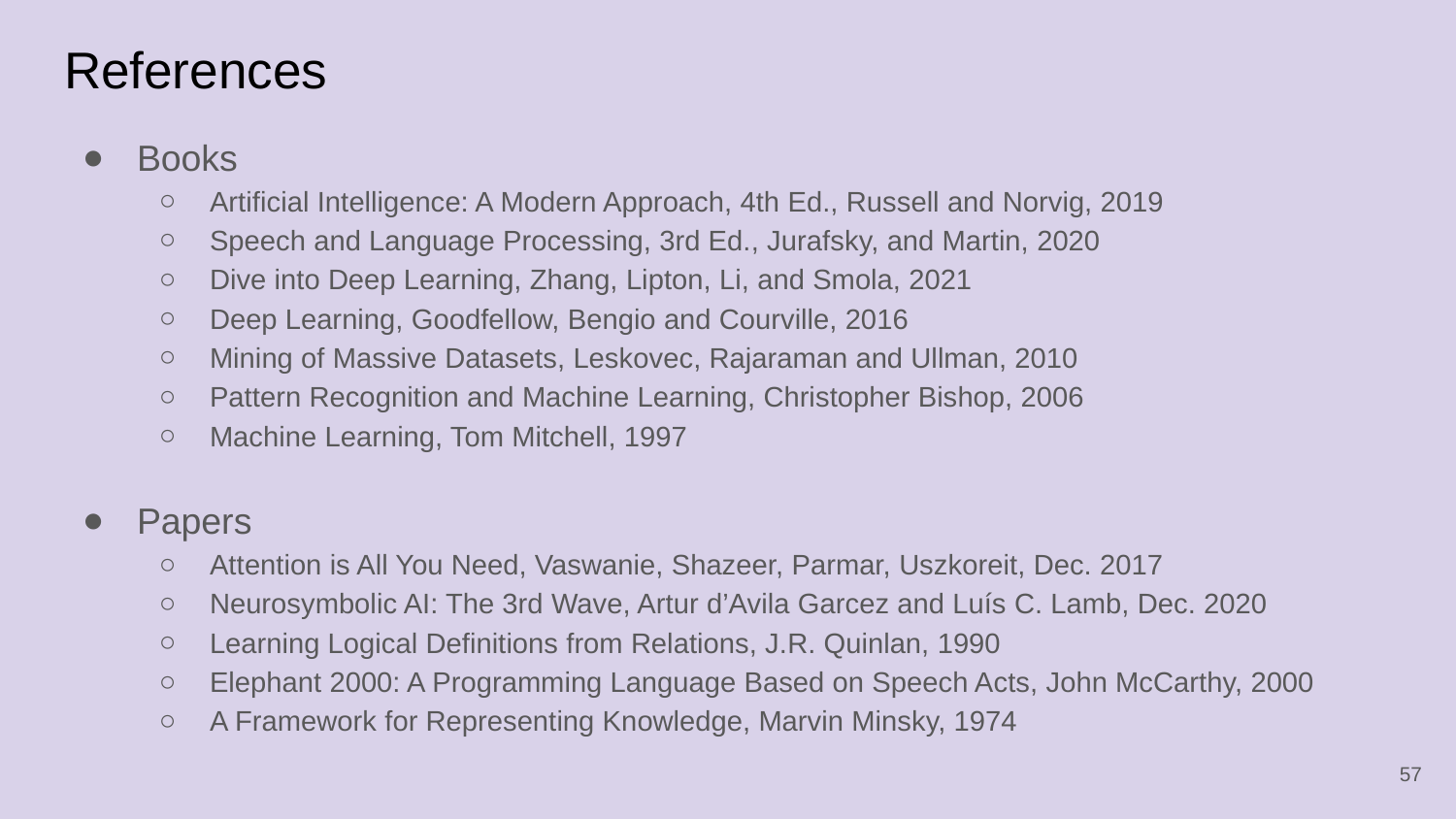

# References
Books
Artificial Intelligence: A Modern Approach, 4th Ed., Russell and Norvig, 2019
Speech and Language Processing, 3rd Ed., Jurafsky, and Martin, 2020
Dive into Deep Learning, Zhang, Lipton, Li, and Smola, 2021
Deep Learning, Goodfellow, Bengio and Courville, 2016
Mining of Massive Datasets, Leskovec, Rajaraman and Ullman, 2010
Pattern Recognition and Machine Learning, Christopher Bishop, 2006
Machine Learning, Tom Mitchell, 1997
Papers
Attention is All You Need, Vaswanie, Shazeer, Parmar, Uszkoreit, Dec. 2017
Neurosymbolic AI: The 3rd Wave, Artur d’Avila Garcez and Luís C. Lamb, Dec. 2020
Learning Logical Definitions from Relations, J.R. Quinlan, 1990
Elephant 2000: A Programming Language Based on Speech Acts, John McCarthy, 2000
A Framework for Representing Knowledge, Marvin Minsky, 1974
57